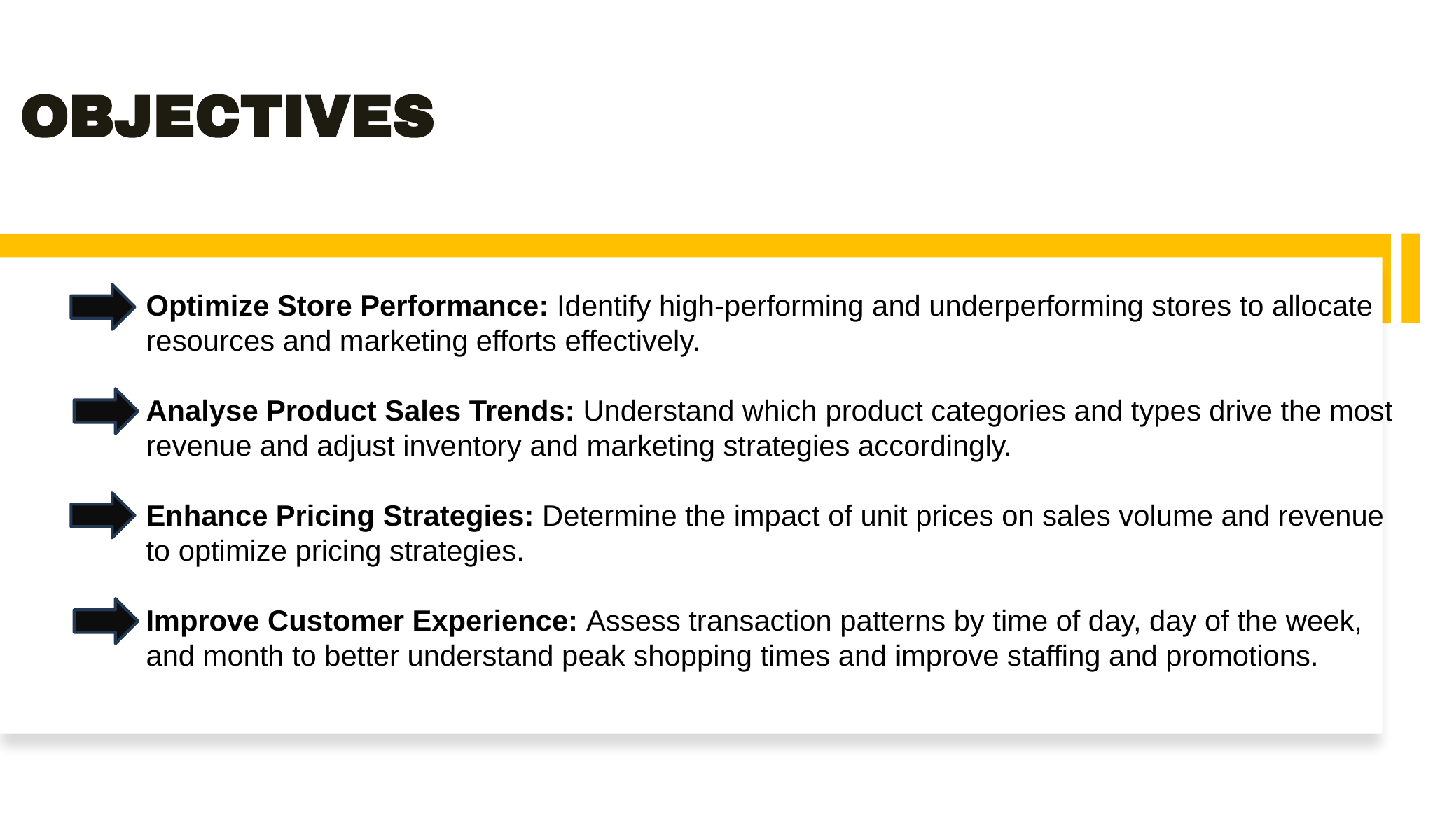

# OBJECTIVES

Optimize Store Performance: Identify high-performing and underperforming stores to allocate resources and marketing efforts effectively.

Analyse Product Sales Trends: Understand which product categories and types drive the most revenue and adjust inventory and marketing strategies accordingly.

Enhance Pricing Strategies: Determine the impact of unit prices on sales volume and revenue to optimize pricing strategies.

Improve Customer Experience: Assess transaction patterns by time of day, day of the week, and month to better understand peak shopping times and improve staffing and promotions.